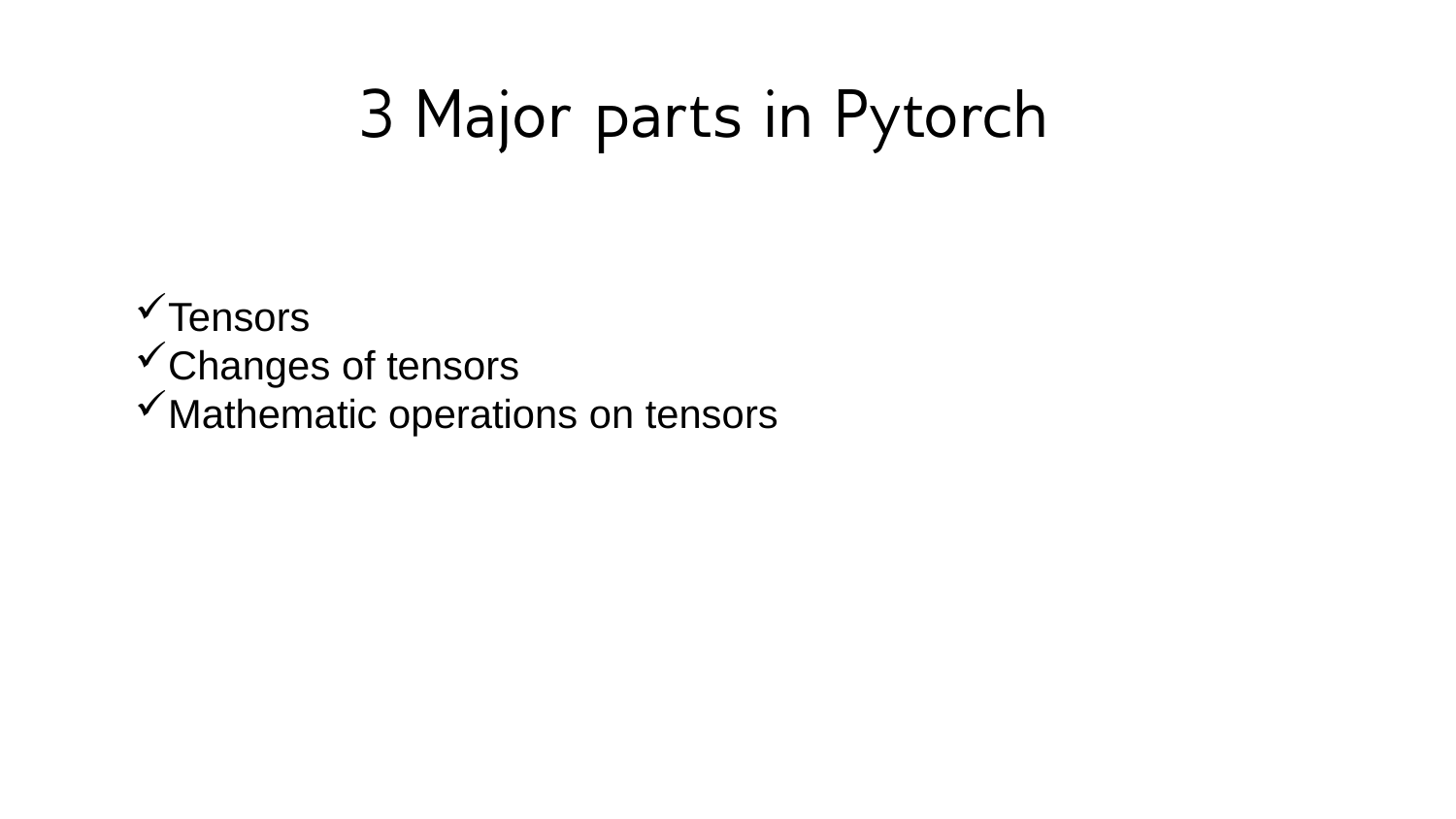

# 3 Major parts in Pytorch
Tensors
Changes of tensors
Mathematic operations on tensors